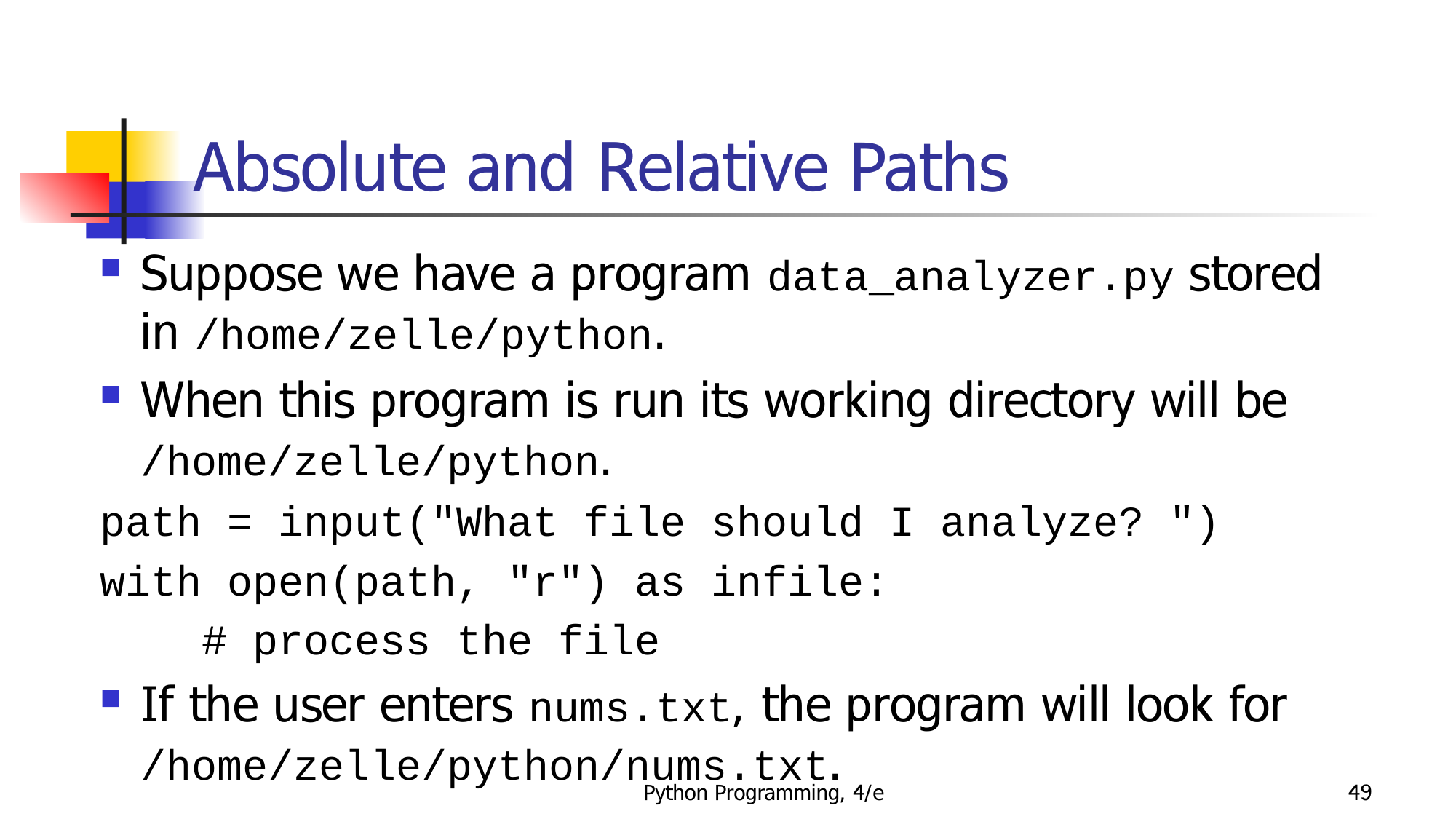

# Absolute and Relative Paths
Suppose we have a program data_analyzer.py stored in /home/zelle/python.
When this program is run its working directory will be /home/zelle/python.
path = input("What file should I analyze? ")
with open(path, "r") as infile:
    # process the file
If the user enters nums.txt, the program will look for /home/zelle/python/nums.txt.

Python Programming, 4/e
49